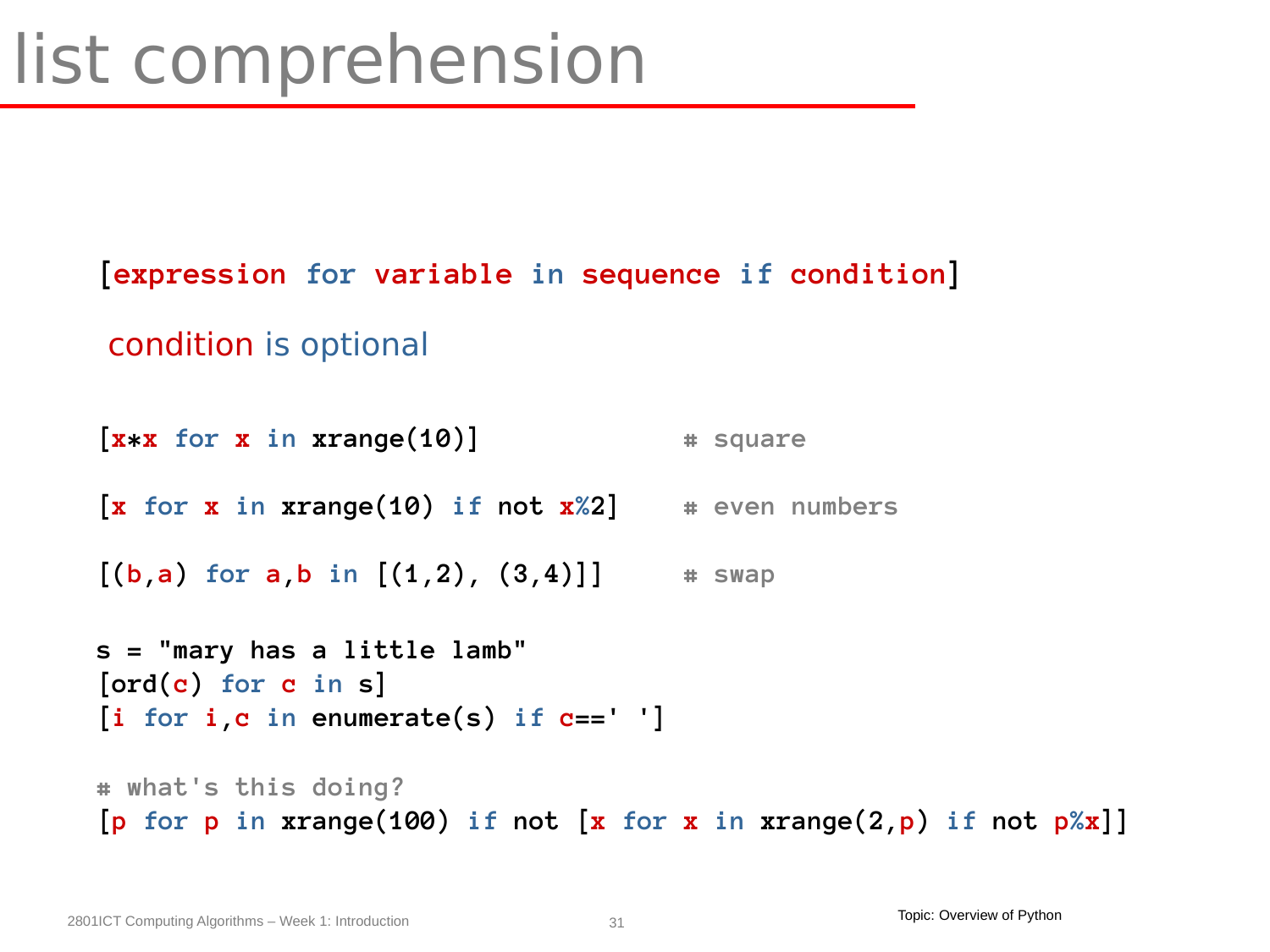

list comprehension
[expression for variable in sequence if condition]
condition is optional
[x*x for x in xrange(10)]             # square

[x for x in xrange(10) if not x%2]    # even numbers

[(b,a) for a,b in [(1,2), (3,4)]]     # swap
s = "mary has a little lamb"
[ord(c) for c in s]
[i for i,c in enumerate(s) if c==' ']
# what's this doing?
[p for p in xrange(100) if not [x for x in xrange(2,p) if not p%x]]

Topic: Overview of Python